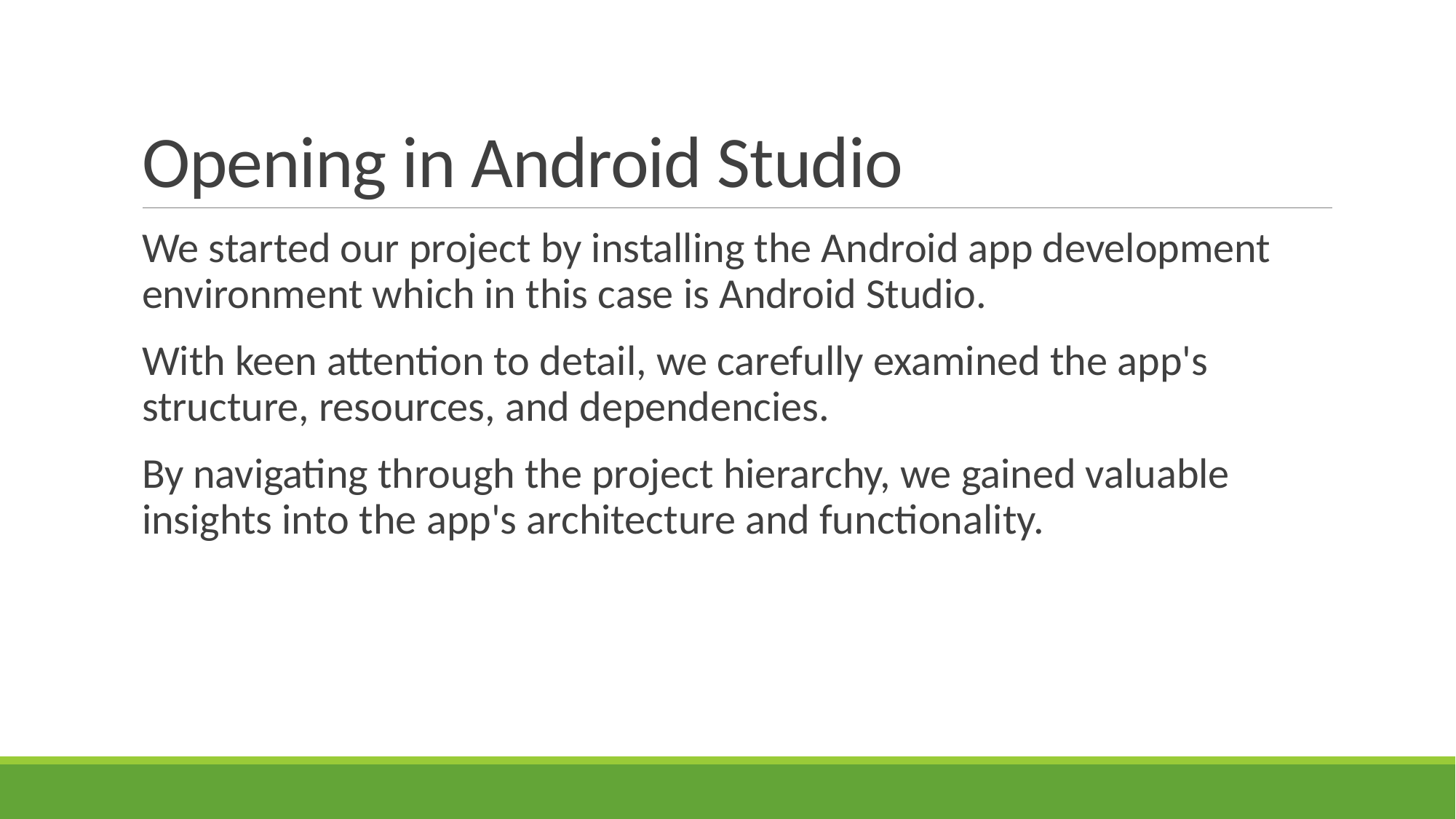

# Opening in Android Studio
We started our project by installing the Android app development environment which in this case is Android Studio.
With keen attention to detail, we carefully examined the app's structure, resources, and dependencies.
By navigating through the project hierarchy, we gained valuable insights into the app's architecture and functionality.